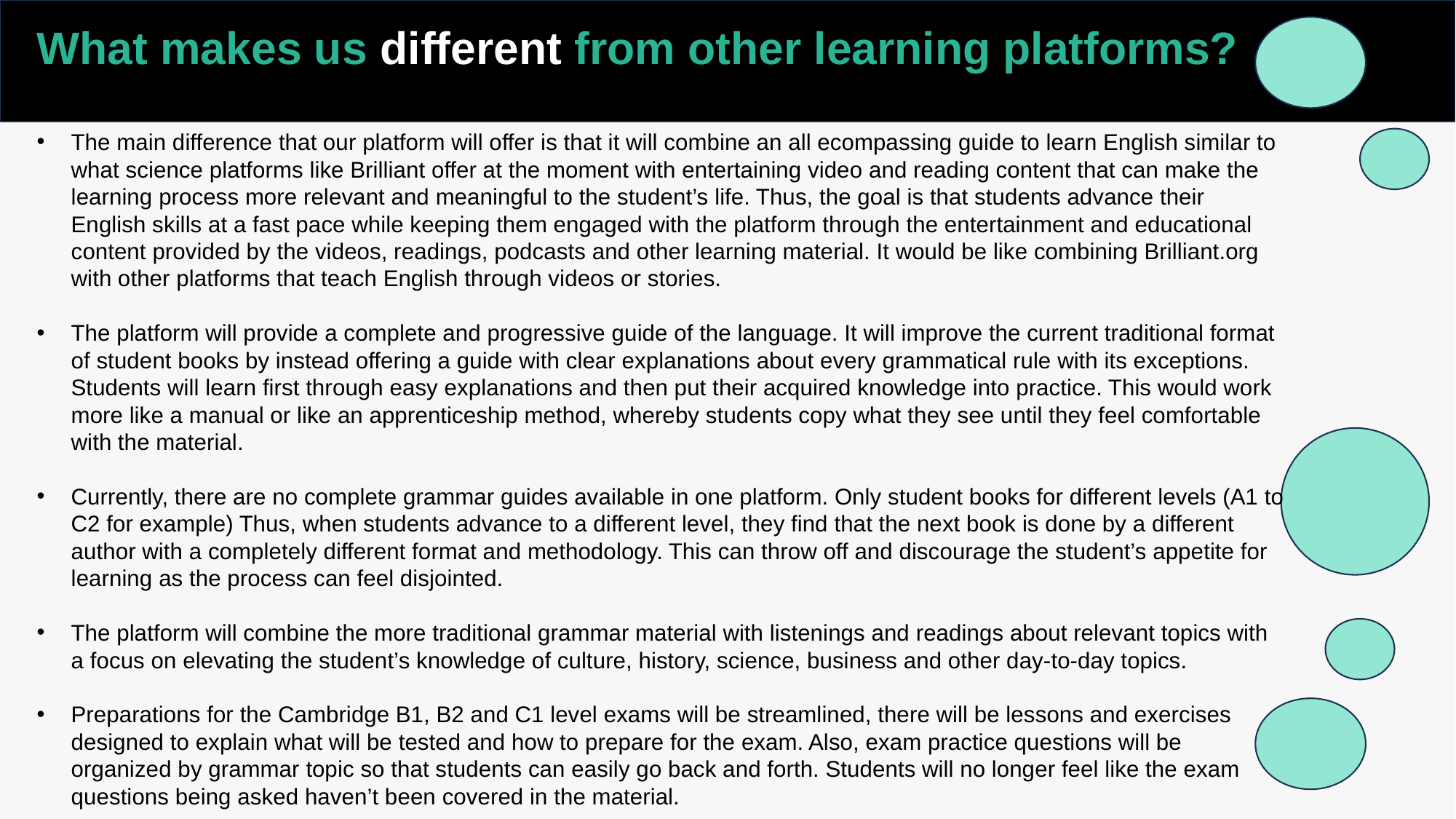

What makes us different from other learning platforms?

The main difference that our platform will offer is that it will combine an all ecompassing guide to learn English similar to what science platforms like Brilliant offer at the moment with entertaining video and reading content that can make the learning process more relevant and meaningful to the student’s life. Thus, the goal is that students advance their English skills at a fast pace while keeping them engaged with the platform through the entertainment and educational content provided by the videos, readings, podcasts and other learning material. It would be like combining Brilliant.org with other platforms that teach English through videos or stories.

The platform will provide a complete and progressive guide of the language. It will improve the current traditional format of student books by instead offering a guide with clear explanations about every grammatical rule with its exceptions. Students will learn first through easy explanations and then put their acquired knowledge into practice. This would work more like a manual or like an apprenticeship method, whereby students copy what they see until they feel comfortable with the material.

Currently, there are no complete grammar guides available in one platform. Only student books for different levels (A1 to C2 for example) Thus, when students advance to a different level, they find that the next book is done by a different author with a completely different format and methodology. This can throw off and discourage the student’s appetite for learning as the process can feel disjointed.

The platform will combine the more traditional grammar material with listenings and readings about relevant topics with a focus on elevating the student’s knowledge of culture, history, science, business and other day-to-day topics.

Preparations for the Cambridge B1, B2 and C1 level exams will be streamlined, there will be lessons and exercises designed to explain what will be tested and how to prepare for the exam. Also, exam practice questions will be organized by grammar topic so that students can easily go back and forth. Students will no longer feel like the exam questions being asked haven’t been covered in the material.